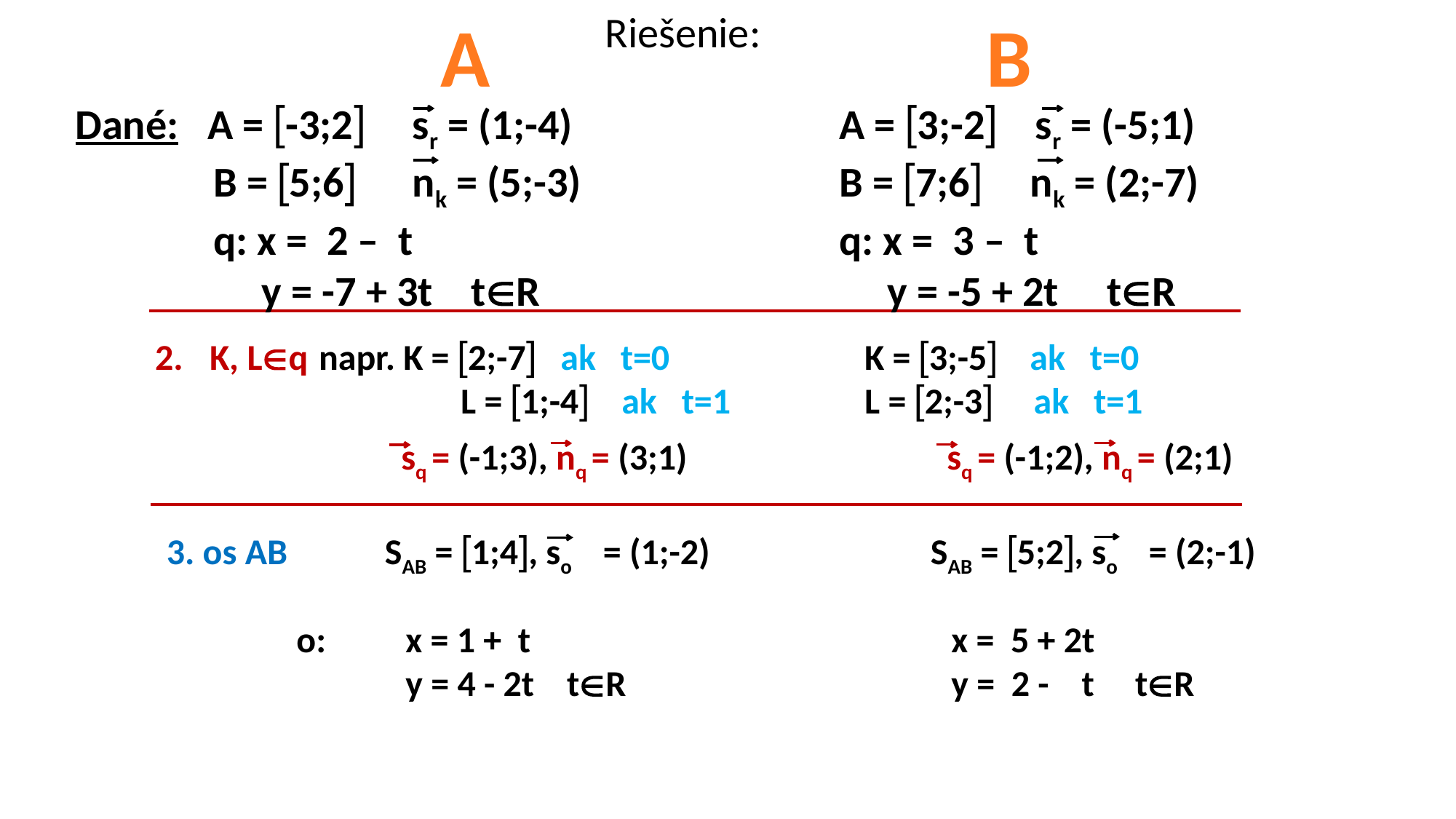

A					B
# Riešenie:
Dané:   A = [-3;2]	 sr = (1;-4) 			A = [3;-2]    sr = (-5;1)
	   B = [5;6]	 nk = (5;-3) 			B = [7;6]     nk = (2;-7)
	   q: x =  2 –  t				q: x =  3 –  t
	        y = -7 + 3t    t∈R		    	     y = -5 + 2t     t∈R
K, L∈q	napr. K = [2;-7]   ak   t=0		K = [3;-5]    ak   t=0
    L = [1;-4]    ak   t=1		L = [2;-3]     ak   t=1
sq = (-1;3), nq = (3;1)			sq = (-1;2), nq = (2;1)

3. os AB	SAB = [1;4], so 	= (1;-2)			SAB = [5;2], so 	= (2;-1)

o: 	x = 1 +  t				x =  5 + 2t
	y = 4 - 2t    t∈R		    	y =  2 -    t     t∈R